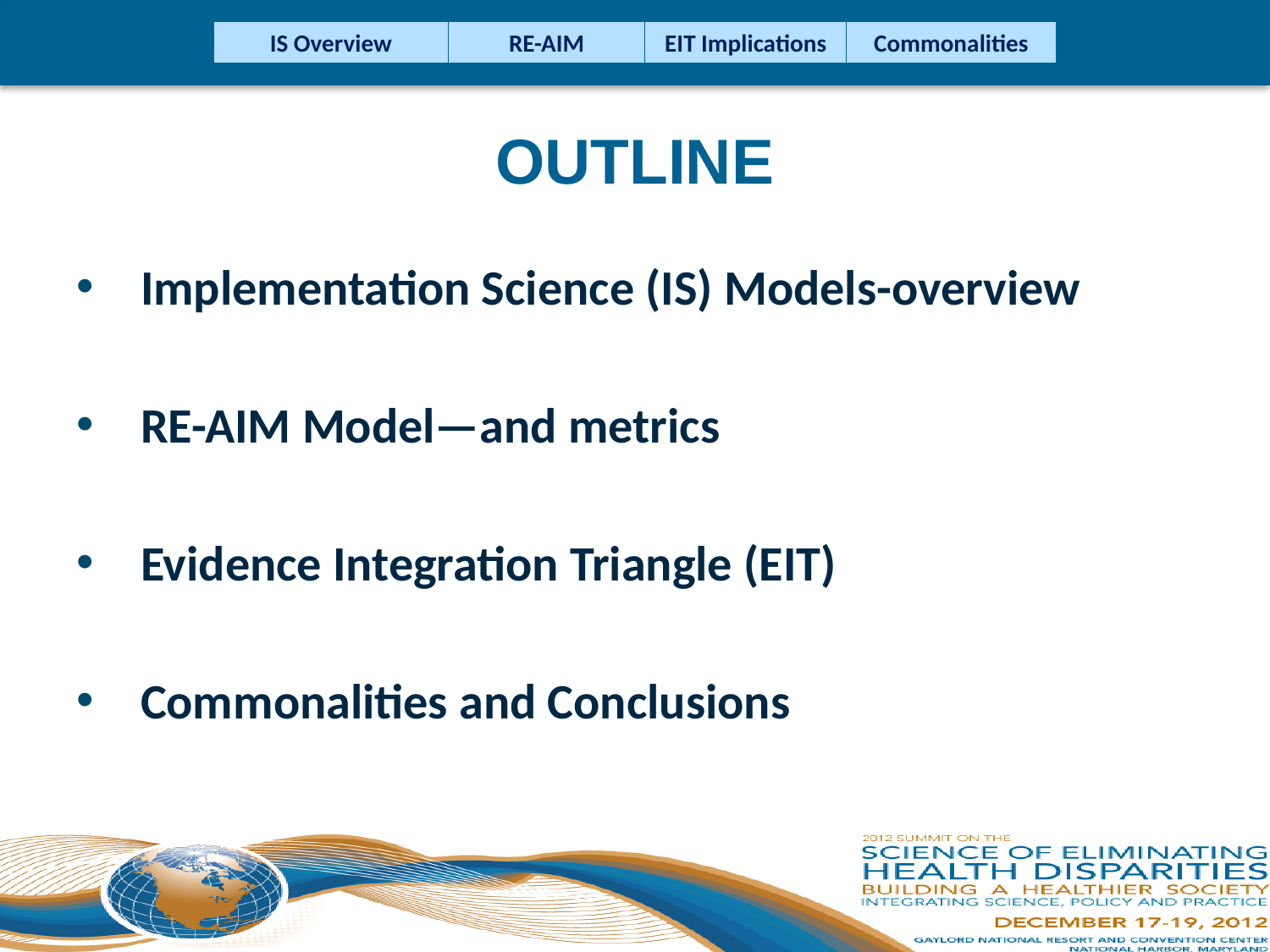

IS Overview
RE-AIM
EIT Implications
Commonalities
# Outline
Implementation Science (IS) Models-overview

RE-AIM Model—and metrics

Evidence Integration Triangle (EIT)

Commonalities and Conclusions